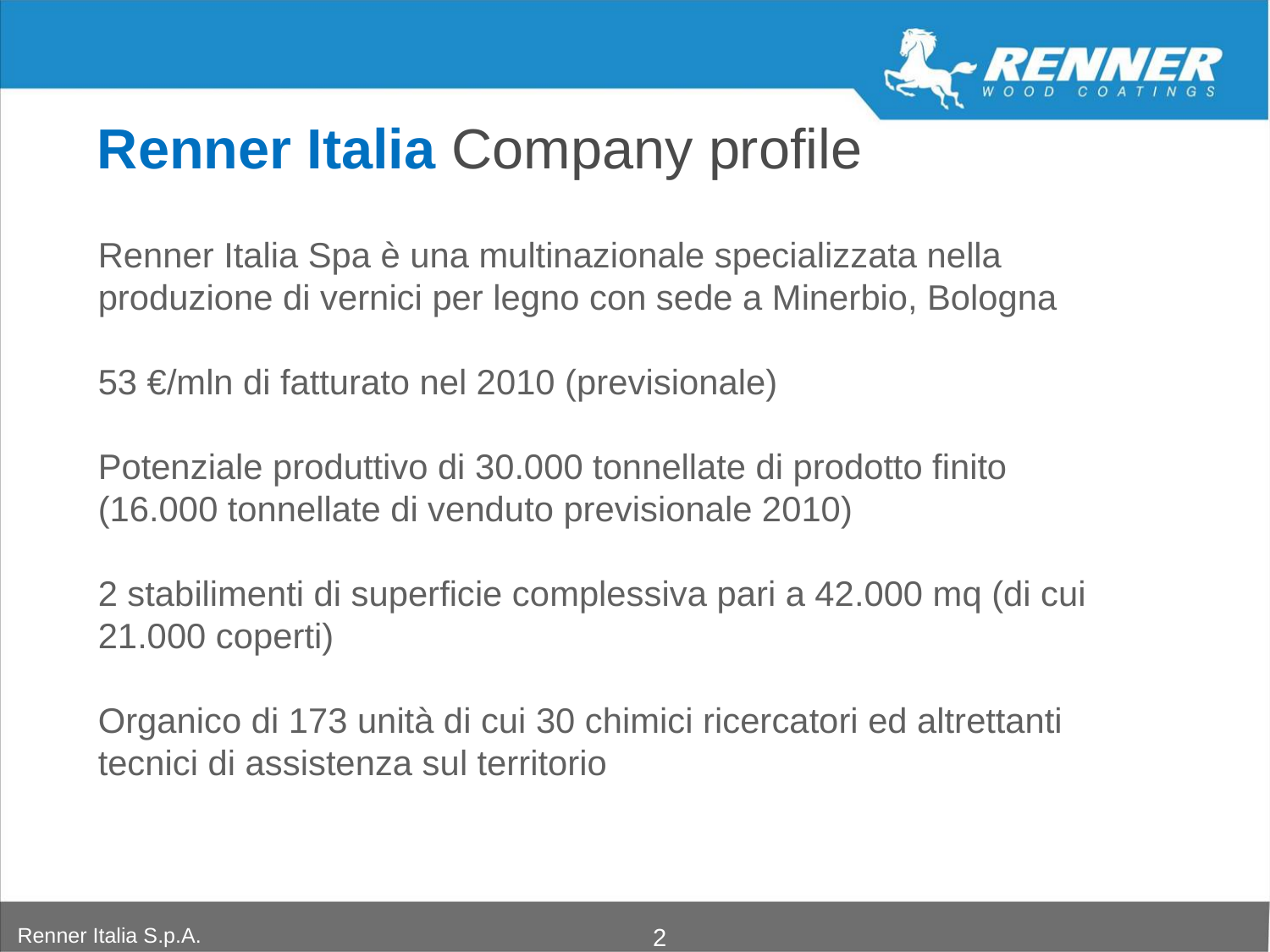

Renner Italia Company profile

Renner Italia Spa è una multinazionale specializzata nella produzione di vernici per legno con sede a Minerbio, Bologna

53 €/mln di fatturato nel 2010 (previsionale)

Potenziale produttivo di 30.000 tonnellate di prodotto finito (16.000 tonnellate di venduto previsionale 2010)

2 stabilimenti di superficie complessiva pari a 42.000 mq (di cui 21.000 coperti)

Organico di 173 unità di cui 30 chimici ricercatori ed altrettanti tecnici di assistenza sul territorio

2
Renner Italia S.p.A.